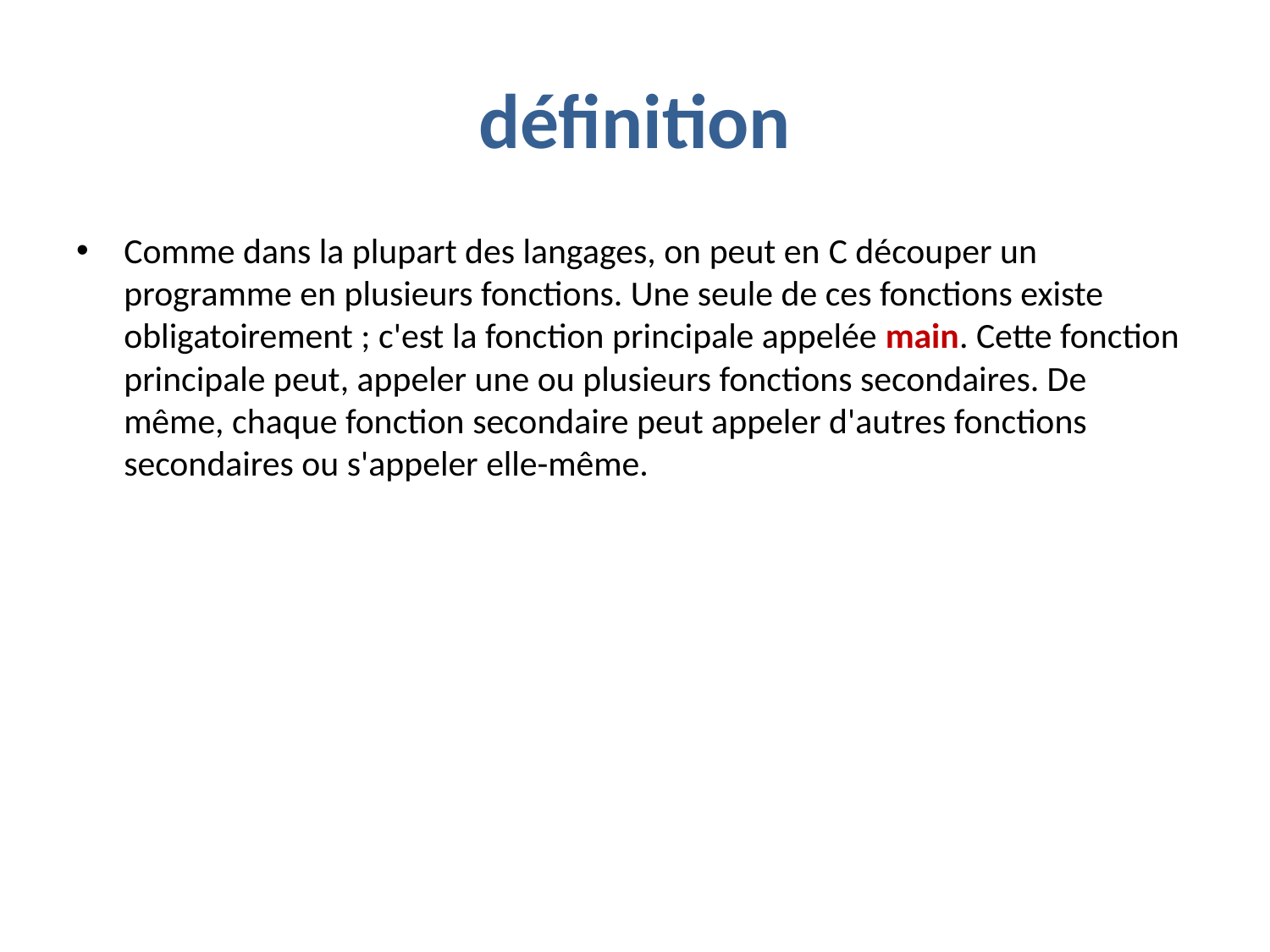

# définition
Comme dans la plupart des langages, on peut en C découper un programme en plusieurs fonctions. Une seule de ces fonctions existe obligatoirement ; c'est la fonction principale appelée main. Cette fonction principale peut, appeler une ou plusieurs fonctions secondaires. De même, chaque fonction secondaire peut appeler d'autres fonctions secondaires ou s'appeler elle-même.